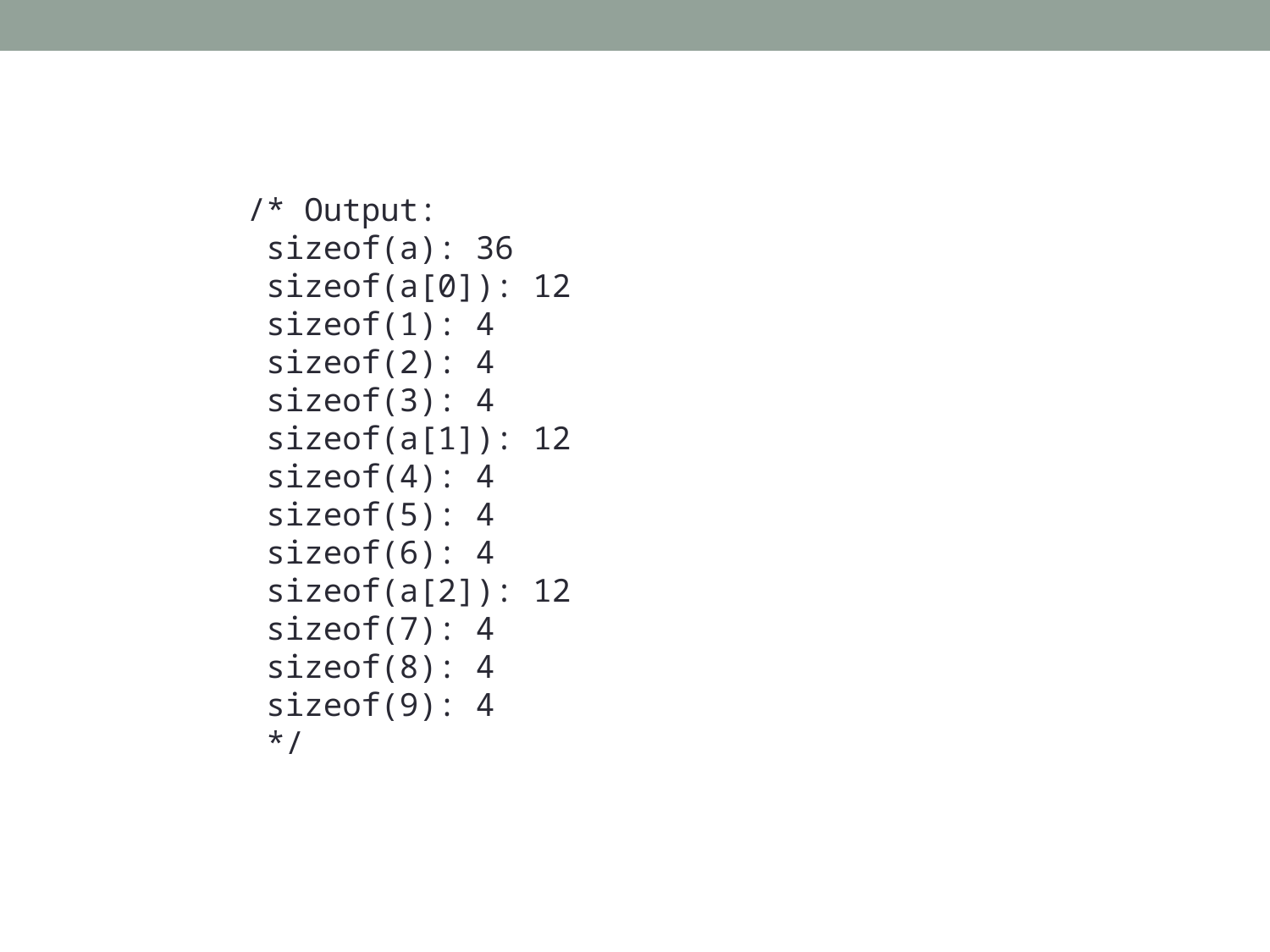

/* Output:
 sizeof(a): 36
 sizeof(a[0]): 12
 sizeof(1): 4
 sizeof(2): 4
 sizeof(3): 4
 sizeof(a[1]): 12
 sizeof(4): 4
 sizeof(5): 4
 sizeof(6): 4
 sizeof(a[2]): 12
 sizeof(7): 4
 sizeof(8): 4
 sizeof(9): 4
 */